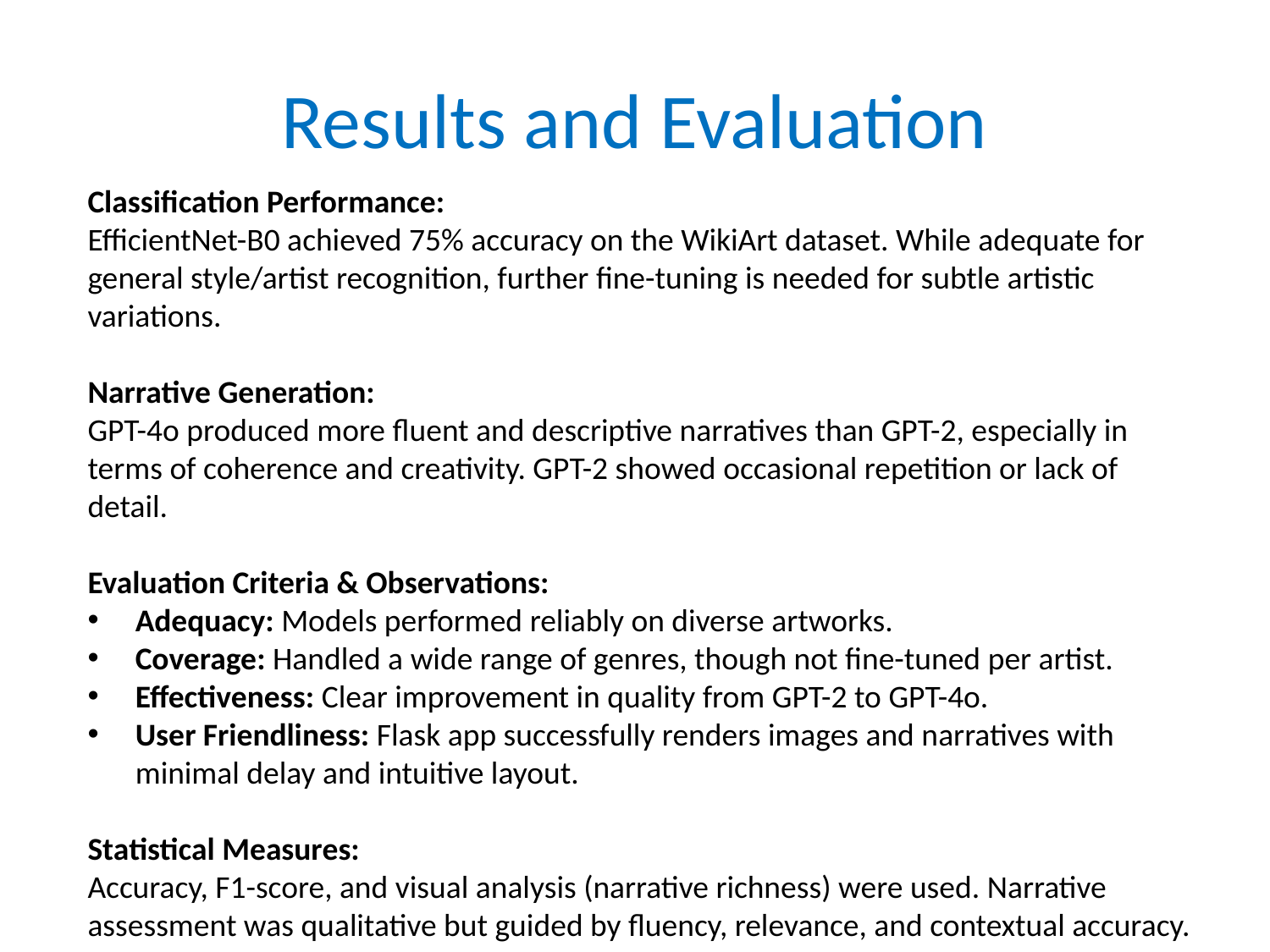

# Results and Evaluation
Classification Performance:
EfficientNet-B0 achieved 75% accuracy on the WikiArt dataset. While adequate for general style/artist recognition, further fine-tuning is needed for subtle artistic variations.

Narrative Generation:
GPT-4o produced more fluent and descriptive narratives than GPT-2, especially in terms of coherence and creativity. GPT-2 showed occasional repetition or lack of detail.

Evaluation Criteria & Observations:
Adequacy: Models performed reliably on diverse artworks.
Coverage: Handled a wide range of genres, though not fine-tuned per artist.
Effectiveness: Clear improvement in quality from GPT-2 to GPT-4o.
User Friendliness: Flask app successfully renders images and narratives with minimal delay and intuitive layout.

Statistical Measures:
Accuracy, F1-score, and visual analysis (narrative richness) were used. Narrative assessment was qualitative but guided by fluency, relevance, and contextual accuracy.